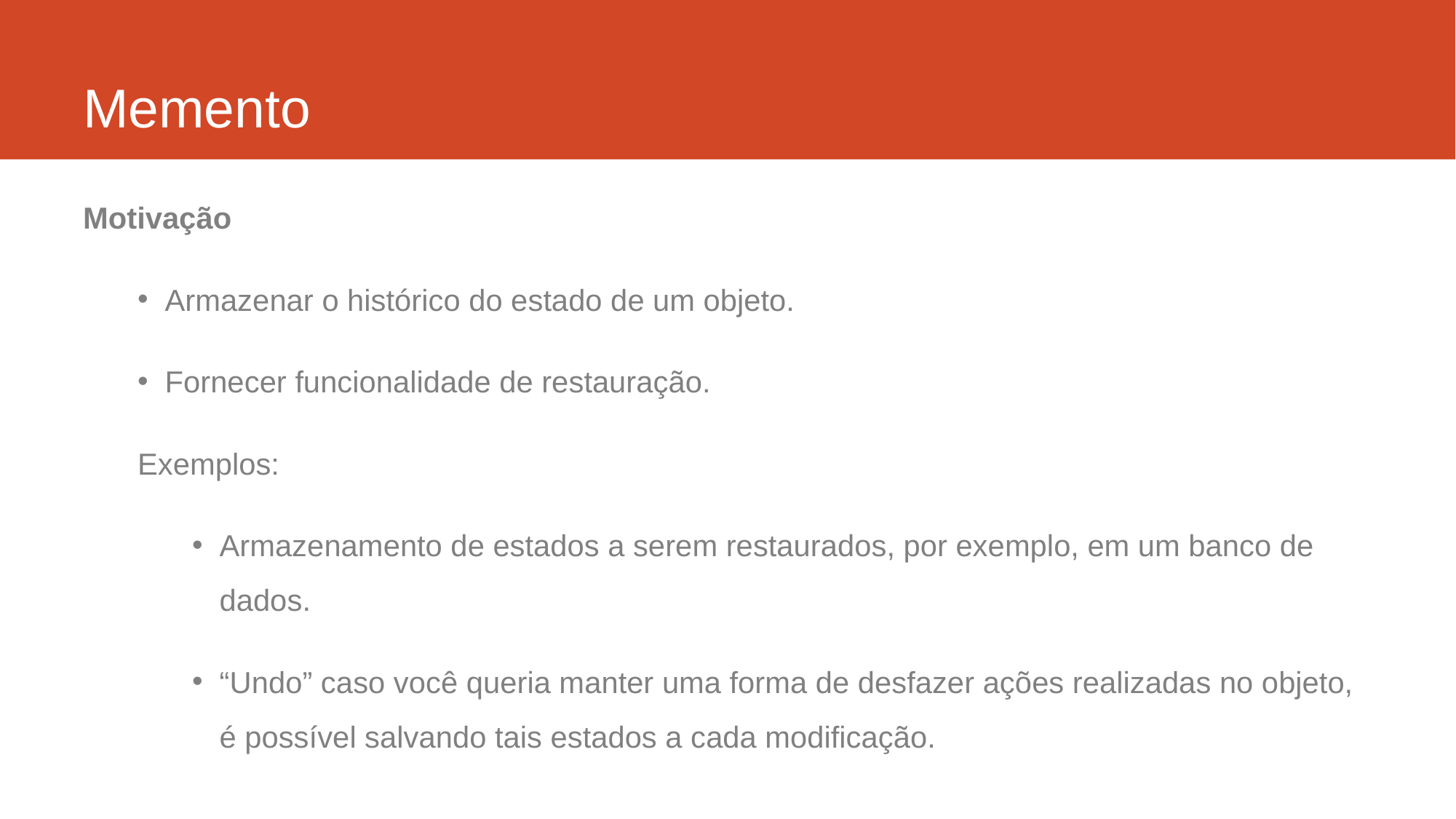

# Memento
Motivação
Armazenar o histórico do estado de um objeto.
Fornecer funcionalidade de restauração.
Exemplos:
Armazenamento de estados a serem restaurados, por exemplo, em um banco de dados.
“Undo” caso você queria manter uma forma de desfazer ações realizadas no objeto, é possível salvando tais estados a cada modificação.